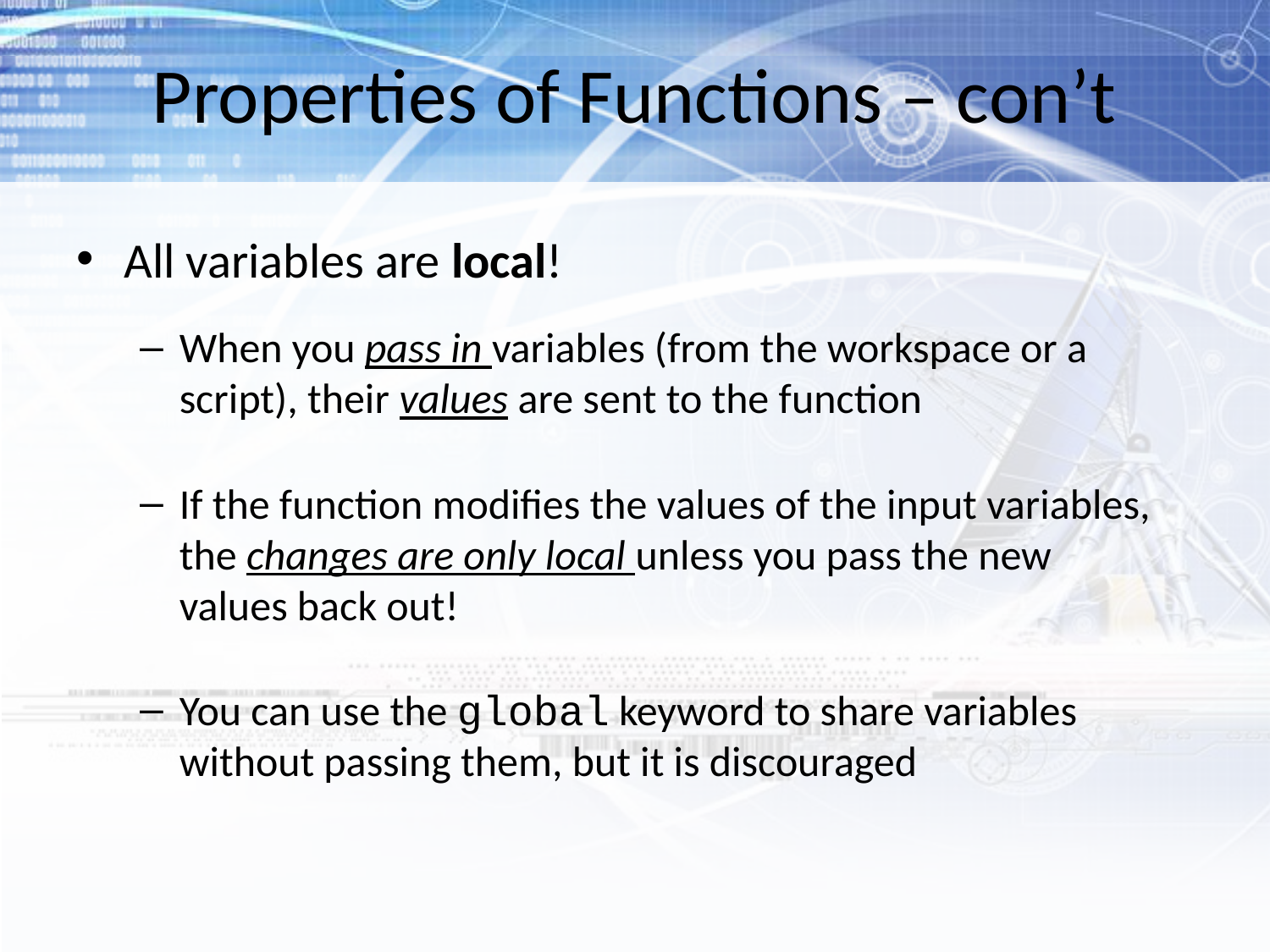

# Properties of Functions – con’t
All variables are local!

When you pass in variables (from the workspace or a script), their values are sent to the function

If the function modifies the values of the input variables, the changes are only local unless you pass the new values back out!

You can use the global keyword to share variables without passing them, but it is discouraged